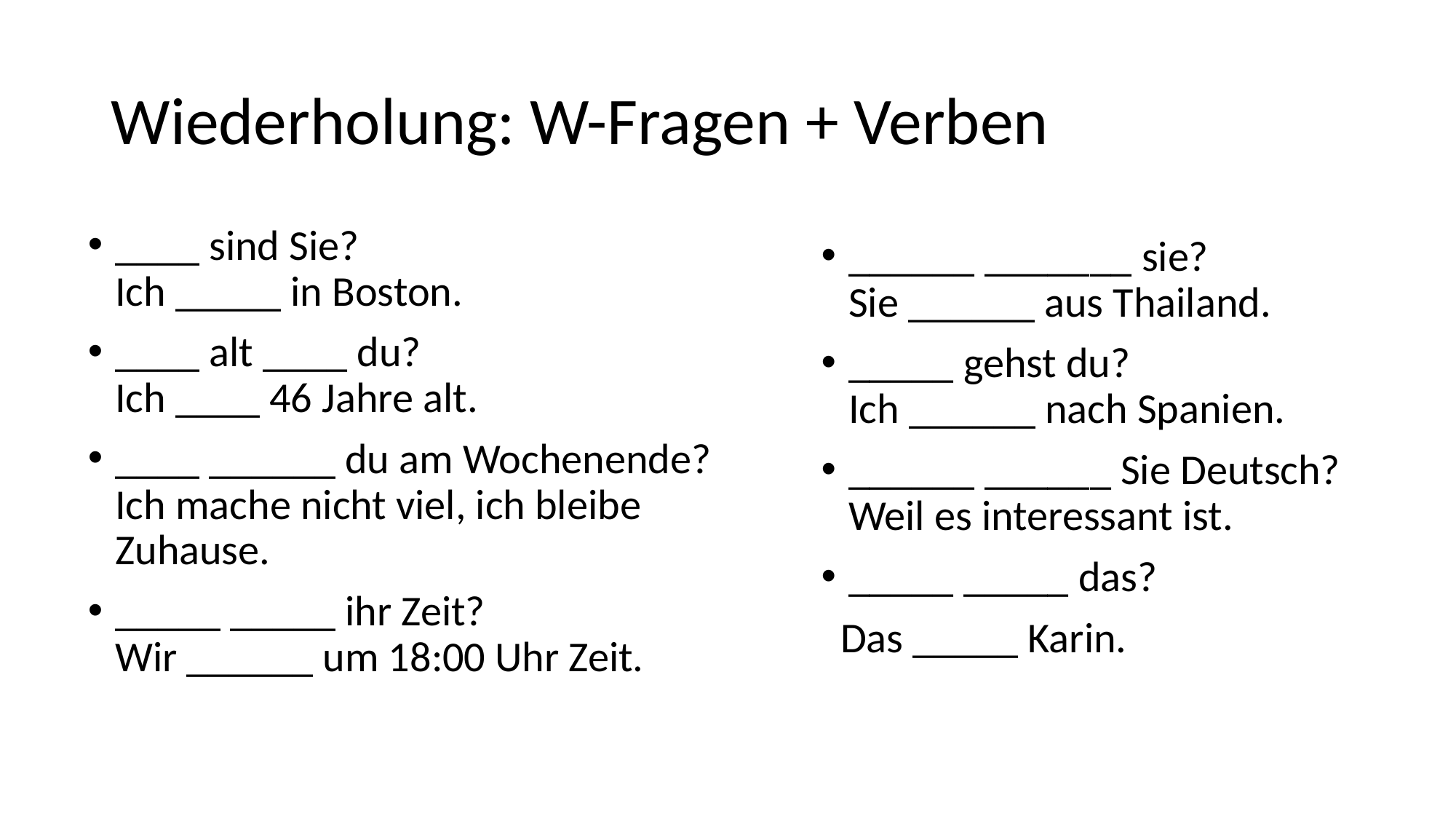

# Wiederholung: W-Fragen + Verben
____ sind Sie?
Ich _____ in Boston.
____ alt ____ du?
Ich ____ 46 Jahre alt.
____ ______ du am Wochenende?
Ich mache nicht viel, ich bleibe Zuhause.
_____ _____ ihr Zeit?
Wir ______ um 18:00 Uhr Zeit.

______ _______ sie?
Sie ______ aus Thailand.
_____ gehst du?
Ich ______ nach Spanien.
______ ______ Sie Deutsch?
Weil es interessant ist.
_____ _____ das?
  Das _____ Karin.